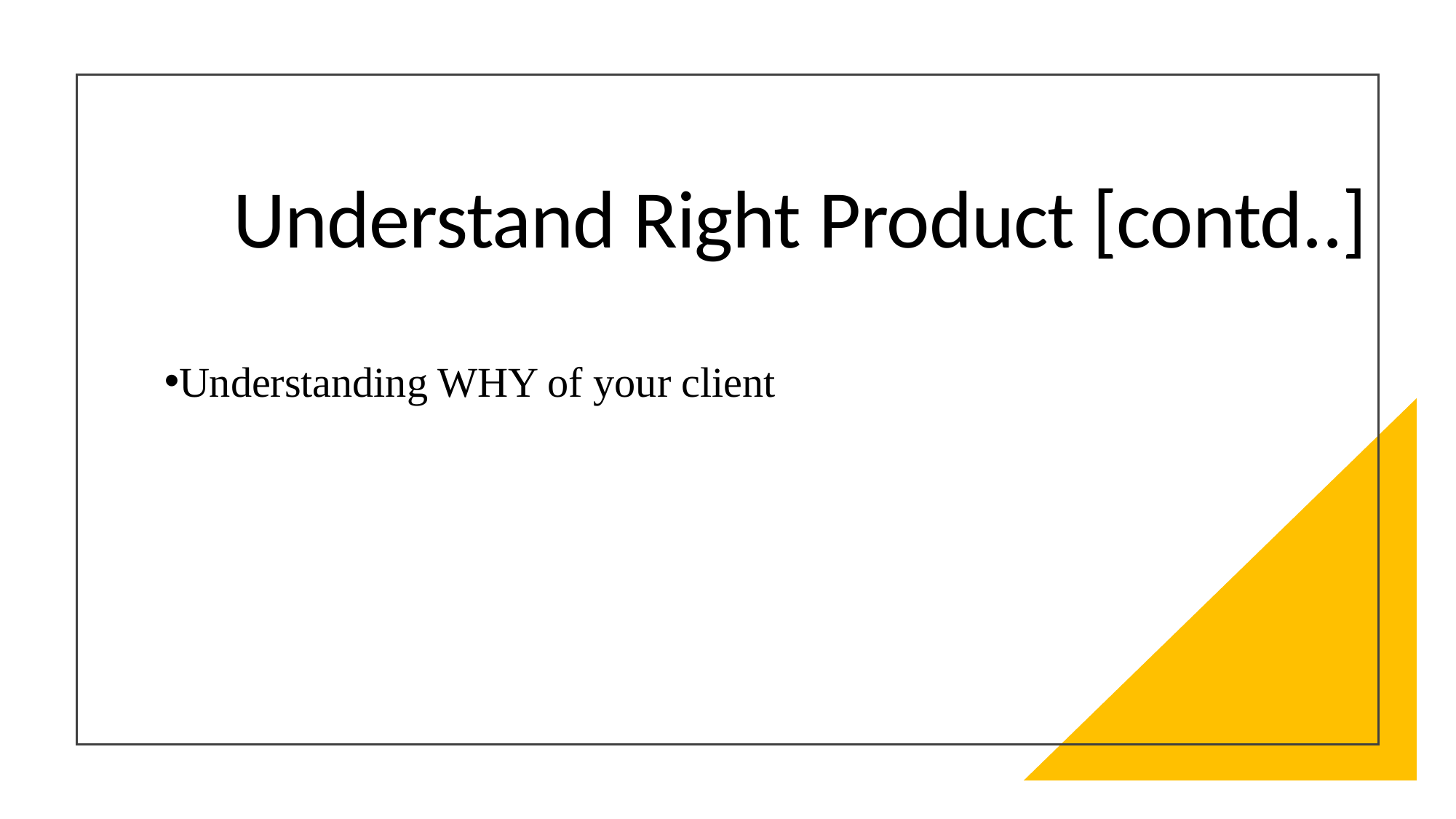

# Understand Right Product [contd..]
Understanding WHY of your client